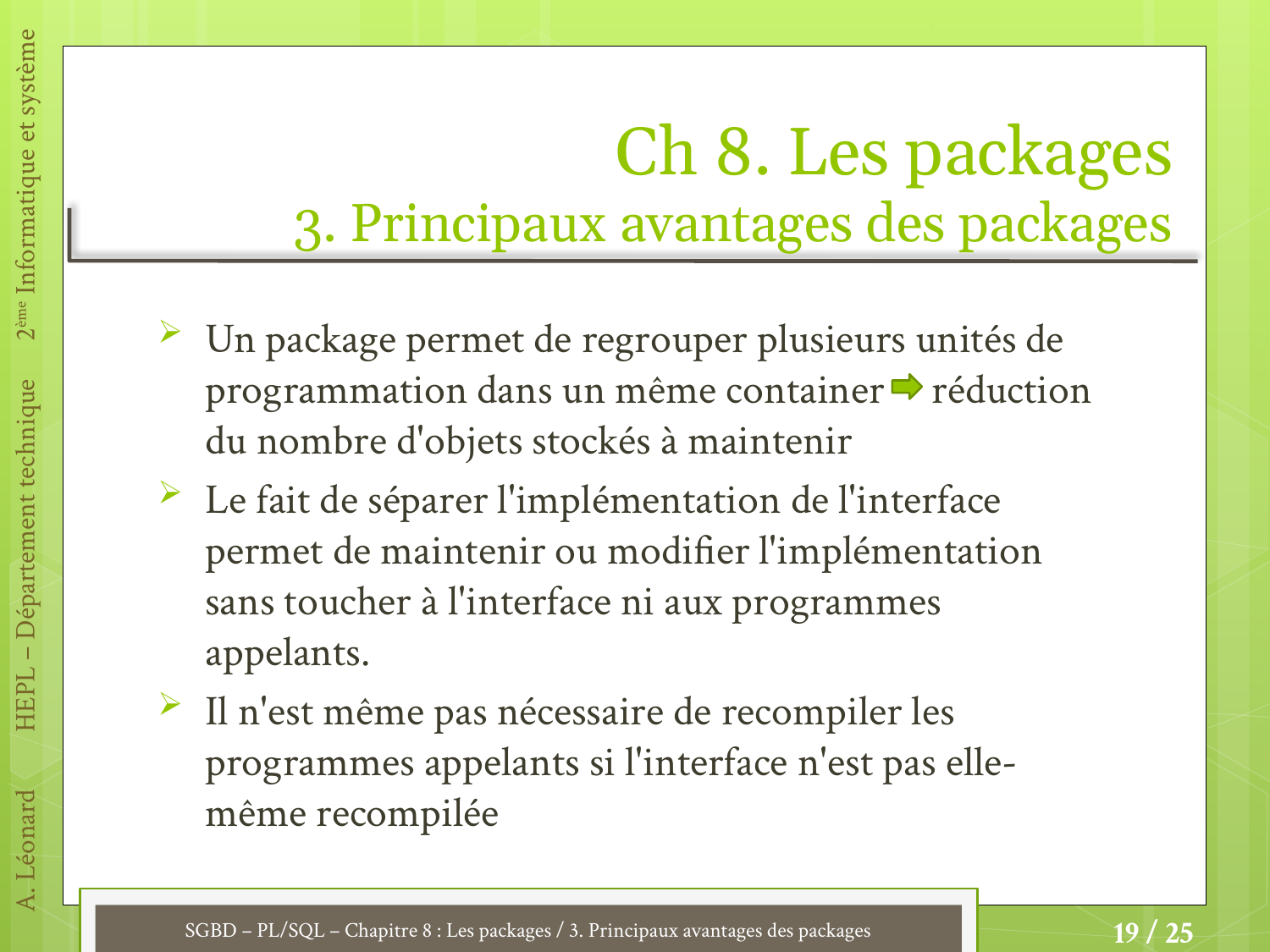

# Ch 8. Les packages 3. Principaux avantages des packages
Un package permet de regrouper plusieurs unités de programmation dans un même container     réduction du nombre d'objets stockés à maintenir
Le fait de séparer l'implémentation de l'interface permet de maintenir ou modifier l'implémentation sans toucher à l'interface ni aux programmes appelants.
Il n'est même pas nécessaire de recompiler les programmes appelants si l'interface n'est pas elle-même recompilée

SGBD – PL/SQL – Chapitre 8 : Les packages / 3. Principaux avantages des packages